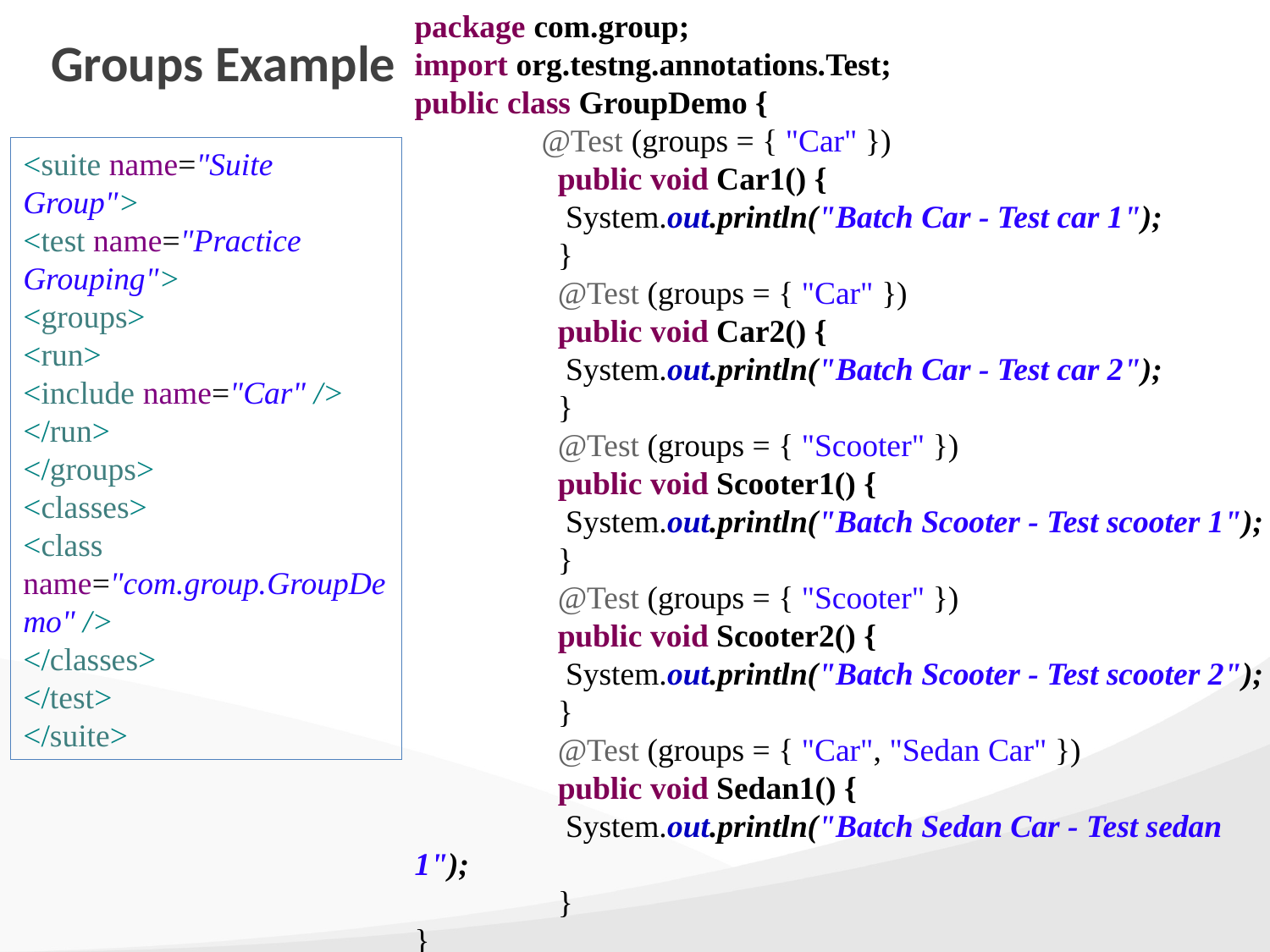

package com.group;
import org.testng.annotations.Test;
public class GroupDemo {
	@Test (groups = { "Car" })
	  public void Car1() {
	   System.out.println("Batch Car - Test car 1");
	  }
	  @Test (groups = { "Car" })
	  public void Car2() {
	   System.out.println("Batch Car - Test car 2");
	  }
	  @Test (groups = { "Scooter" })
	  public void Scooter1() {
	   System.out.println("Batch Scooter - Test scooter 1");
	  }
	  @Test (groups = { "Scooter" })
	  public void Scooter2() {
	   System.out.println("Batch Scooter - Test scooter 2");
	  }
	  @Test (groups = { "Car", "Sedan Car" })
	  public void Sedan1() {
	   System.out.println("Batch Sedan Car - Test sedan 1");
	  }
}
# Groups Example
<suite name="Suite Group">
<test name="Practice Grouping">
<groups>
<run>
<include name="Car" />
</run>
</groups>
<classes>
<class name="com.group.GroupDemo" />
</classes>
</test>
</suite>